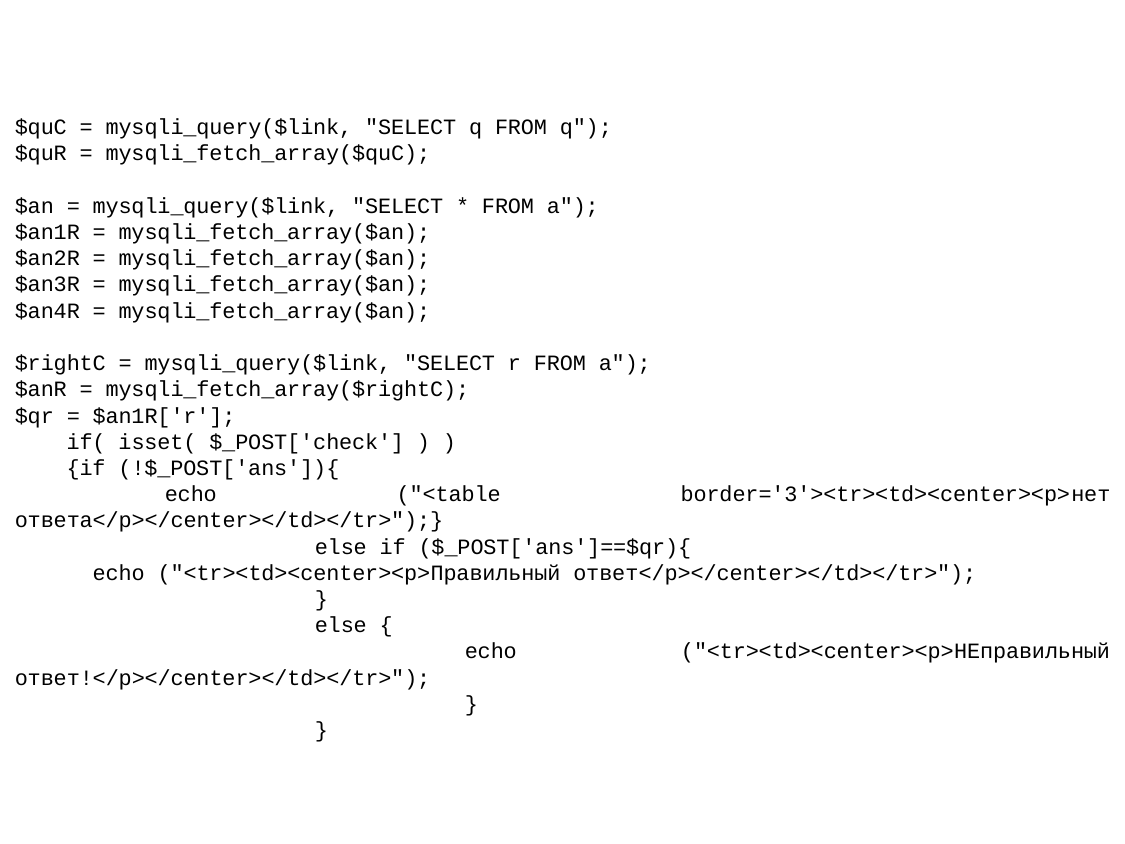

$quC = mysqli_query($link, "SELECT q FROM q");
$quR = mysqli_fetch_array($quC);

$an = mysqli_query($link, "SELECT * FROM a");
$an1R = mysqli_fetch_array($an);
$an2R = mysqli_fetch_array($an);
$an3R = mysqli_fetch_array($an);
$an4R = mysqli_fetch_array($an);

$rightC = mysqli_query($link, "SELECT r FROM a");
$anR = mysqli_fetch_array($rightC);
$qr = $an1R['r'];
    if( isset( $_POST['check'] ) )
    {if (!$_POST['ans']){
	echo ("<table border='3'><tr><td><center><p>нет ответа</p></center></td></tr>");}
		else if ($_POST['ans']==$qr){
      echo ("<tr><td><center><p>Правильный ответ</p></center></td></tr>");
		}
		else {
			echo ("<tr><td><center><p>НЕправильный ответ!</p></center></td></tr>");
			}
		}